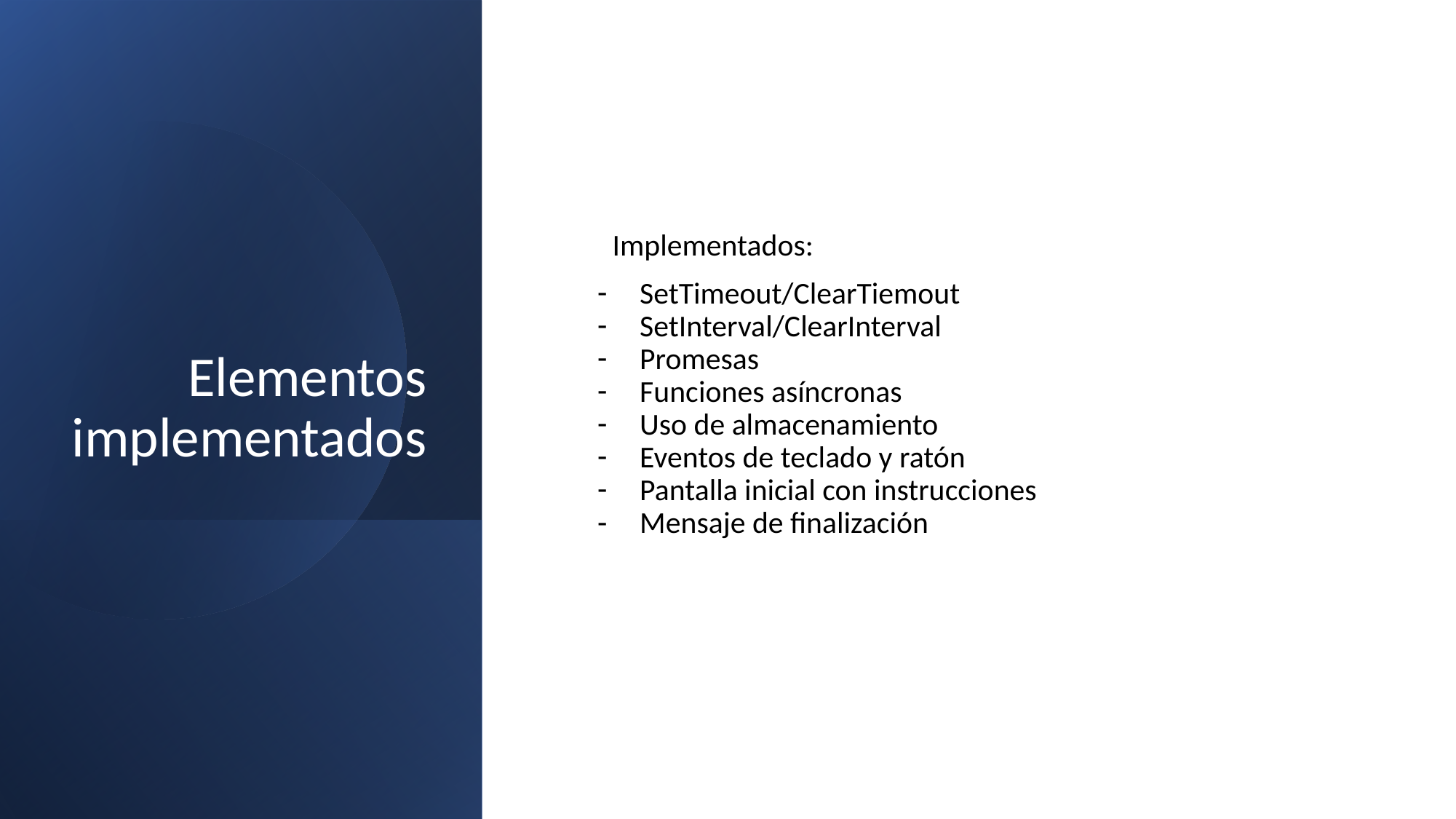

# Elementos implementados
Implementados:
SetTimeout/ClearTiemout
SetInterval/ClearInterval
Promesas
Funciones asíncronas
Uso de almacenamiento
Eventos de teclado y ratón
Pantalla inicial con instrucciones
Mensaje de finalización